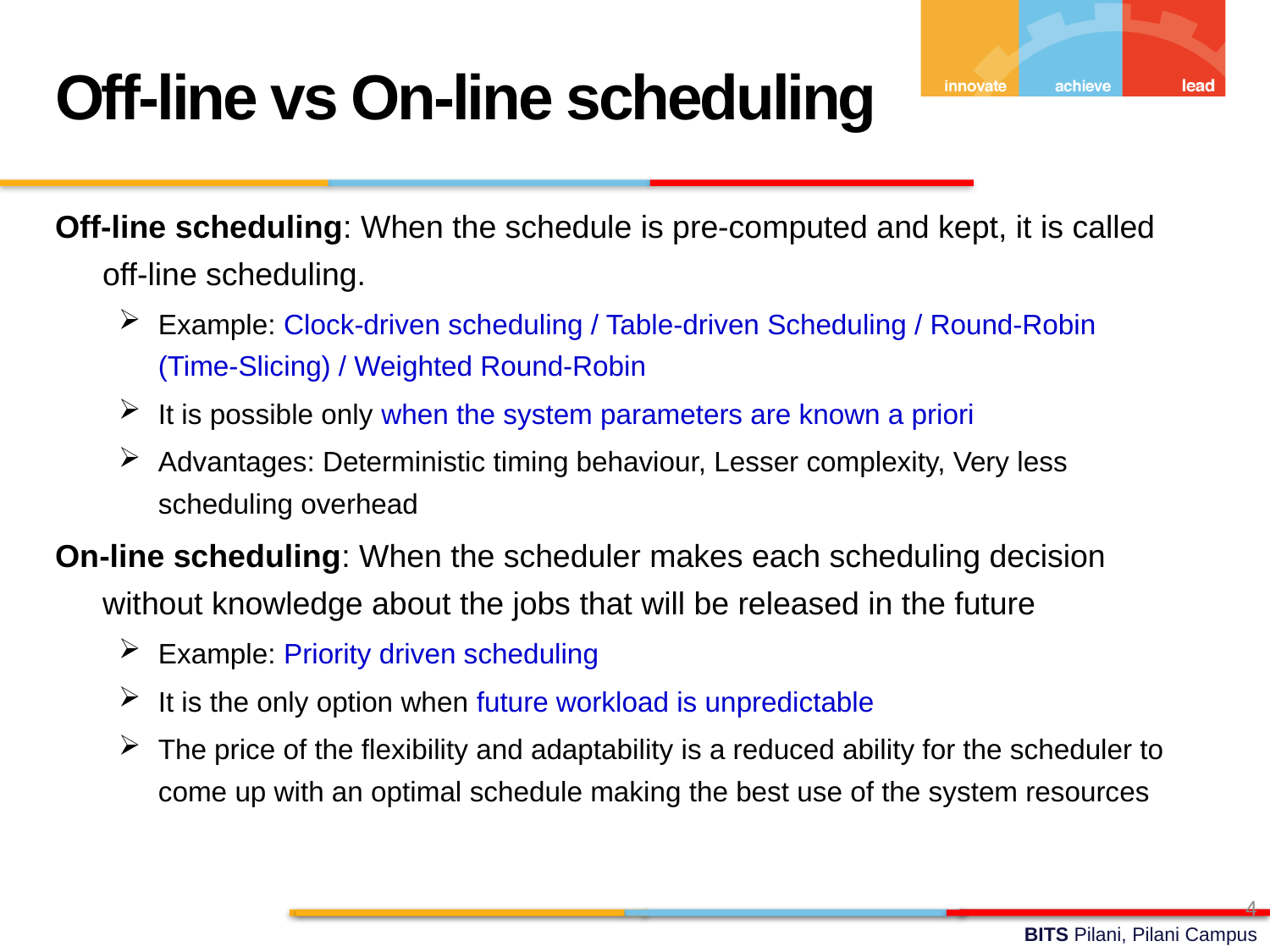

Off-line vs On-line scheduling
Off-line scheduling: When the schedule is pre-computed and kept, it is called off-line scheduling.
Example: Clock-driven scheduling / Table-driven Scheduling / Round-Robin (Time-Slicing) / Weighted Round-Robin
It is possible only when the system parameters are known a priori
Advantages: Deterministic timing behaviour, Lesser complexity, Very less scheduling overhead
On-line scheduling: When the scheduler makes each scheduling decision without knowledge about the jobs that will be released in the future
Example: Priority driven scheduling
It is the only option when future workload is unpredictable
The price of the flexibility and adaptability is a reduced ability for the scheduler to come up with an optimal schedule making the best use of the system resources

4